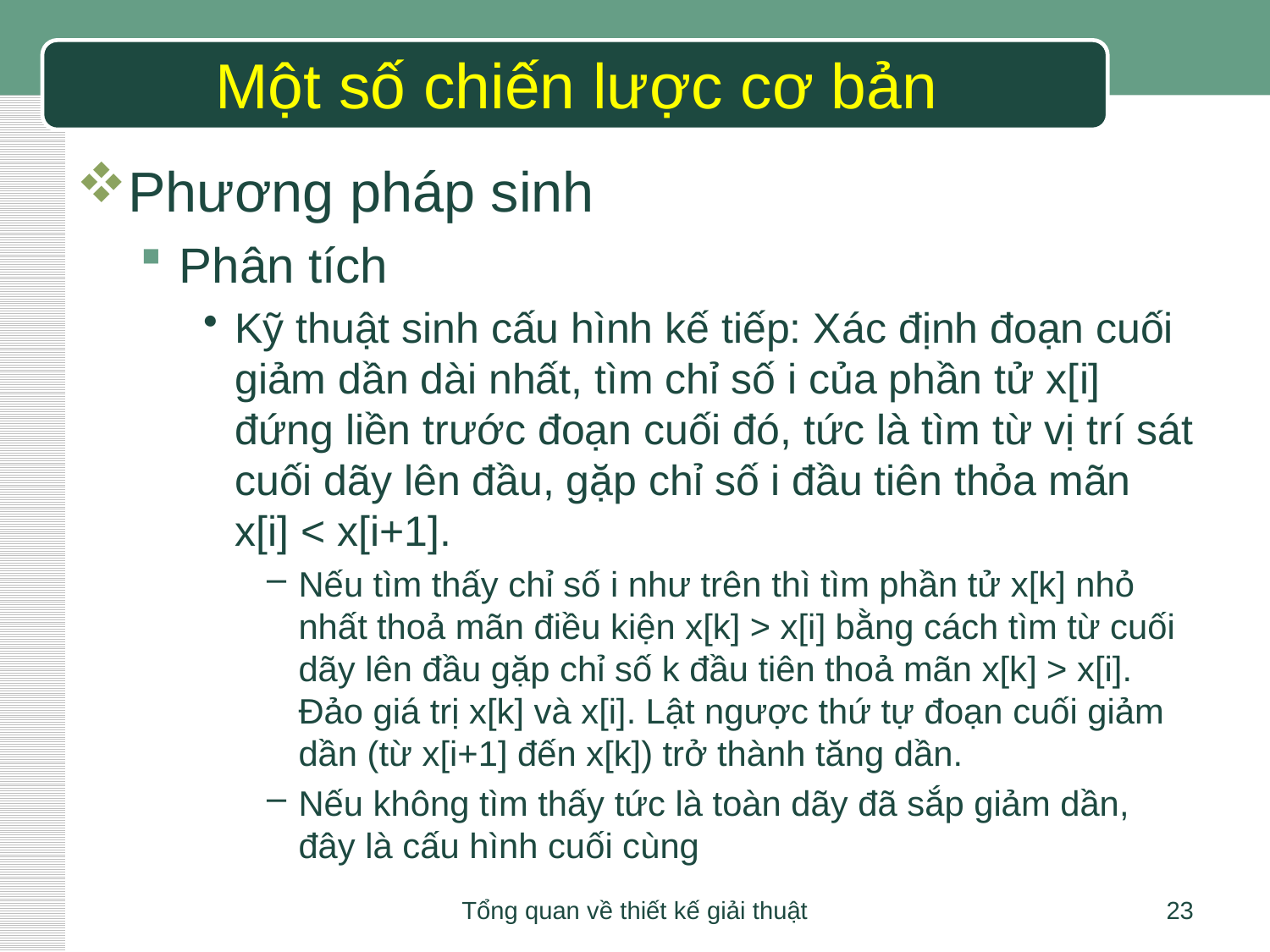

# Một số chiến lược cơ bản
Phương pháp sinh
Phân tích
Kỹ thuật sinh cấu hình kế tiếp: Xác định đoạn cuối giảm dần dài nhất, tìm chỉ số i của phần tử x[i] đứng liền trước đoạn cuối đó, tức là tìm từ vị trí sát cuối dãy lên đầu, gặp chỉ số i đầu tiên thỏa mãn x[i] < x[i+1].
Nếu tìm thấy chỉ số i như trên thì tìm phần tử x[k] nhỏ nhất thoả mãn điều kiện x[k] > x[i] bằng cách tìm từ cuối dãy lên đầu gặp chỉ số k đầu tiên thoả mãn x[k] > x[i]. Đảo giá trị x[k] và x[i]. Lật ngược thứ tự đoạn cuối giảm dần (từ x[i+1] đến x[k]) trở thành tăng dần.
Nếu không tìm thấy tức là toàn dãy đã sắp giảm dần, đây là cấu hình cuối cùng

Tổng quan về thiết kế giải thuật
23